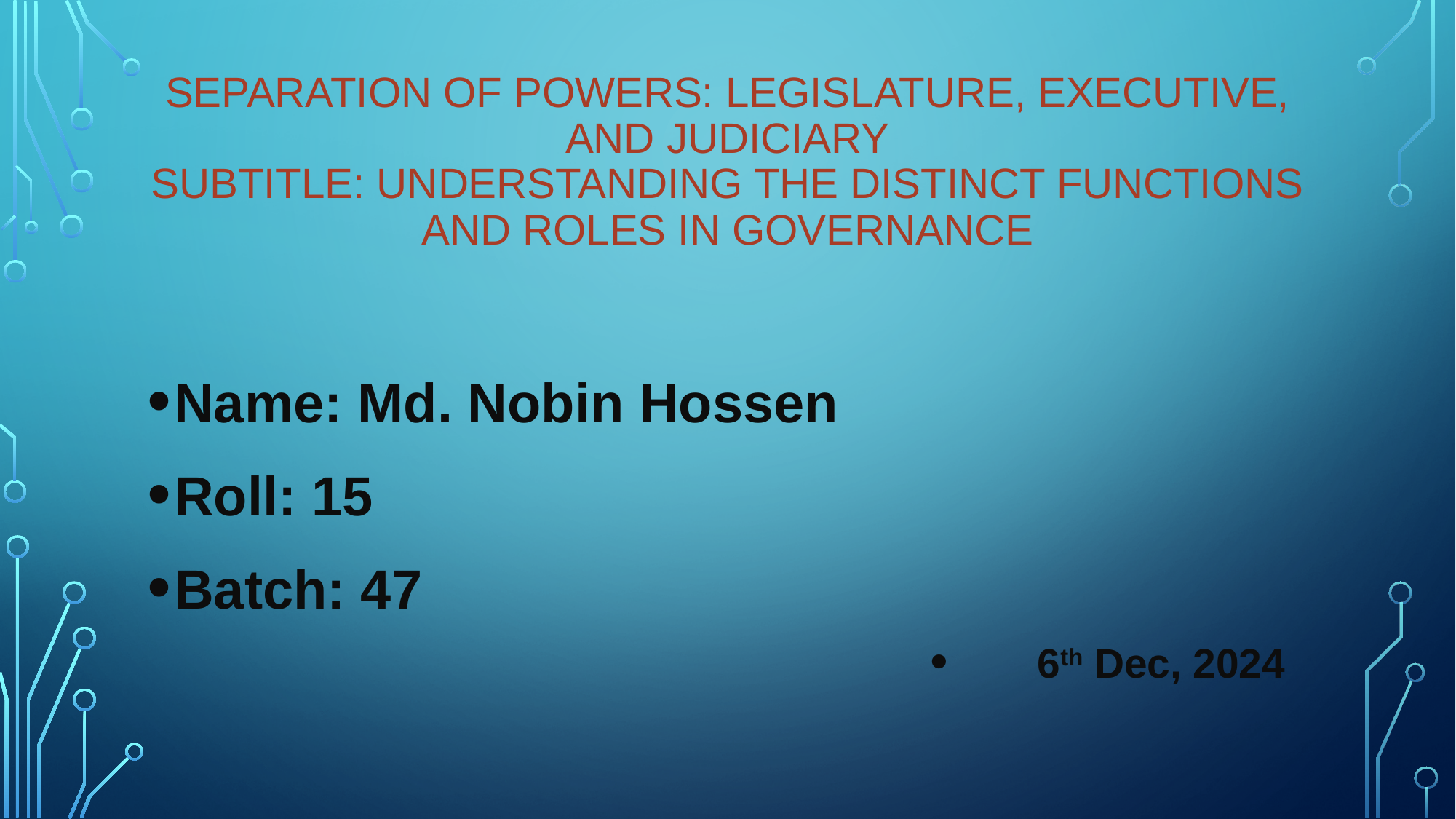

# Separation of Powers: Legislature, Executive, and Judiciary Subtitle: Understanding the Distinct Functions and Roles in Governance

Name: Md. Nobin Hossen
Roll: 15
Batch: 47
6th Dec, 2024